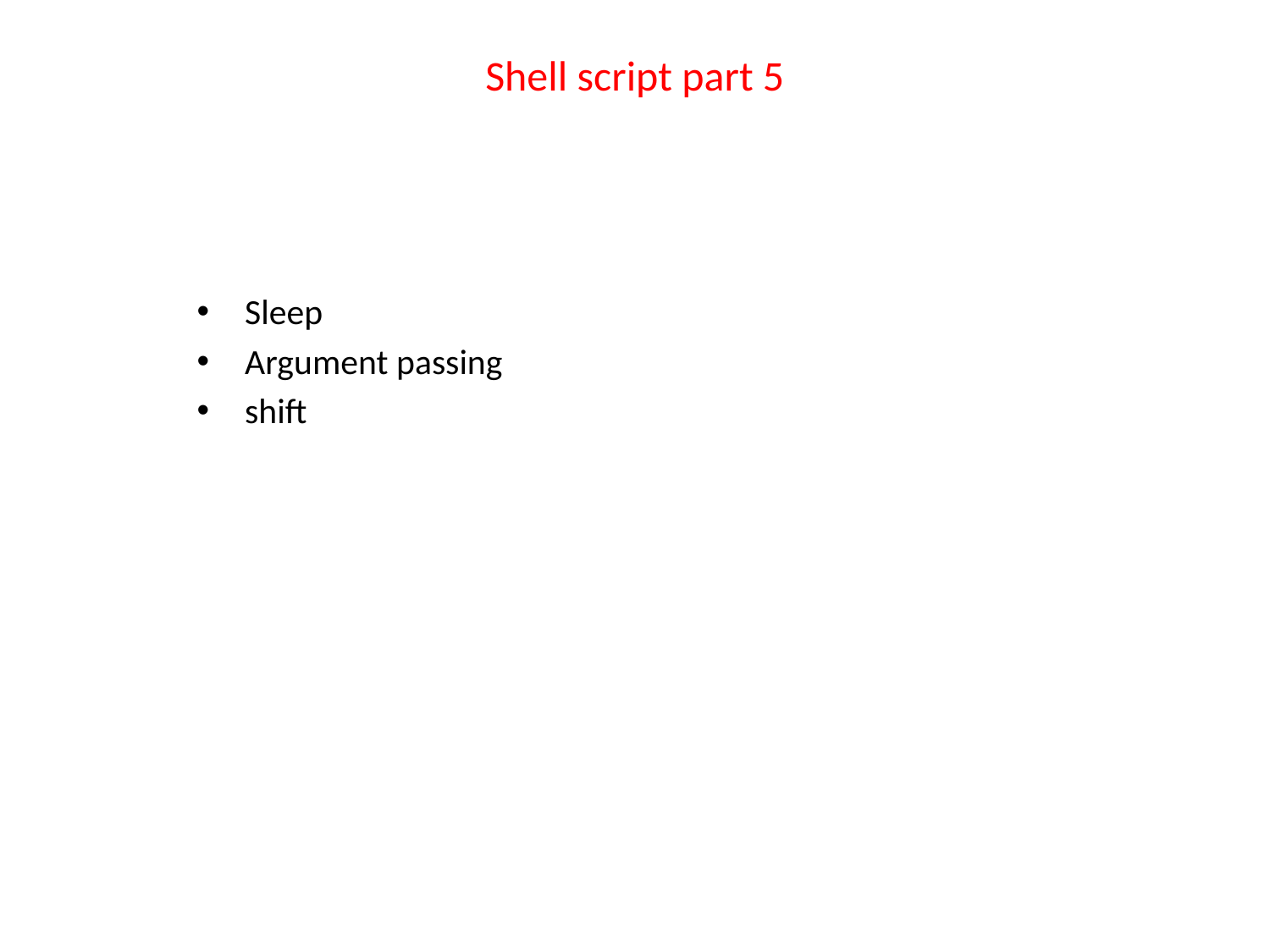

# Shell script part 5
Sleep
Argument passing
shift